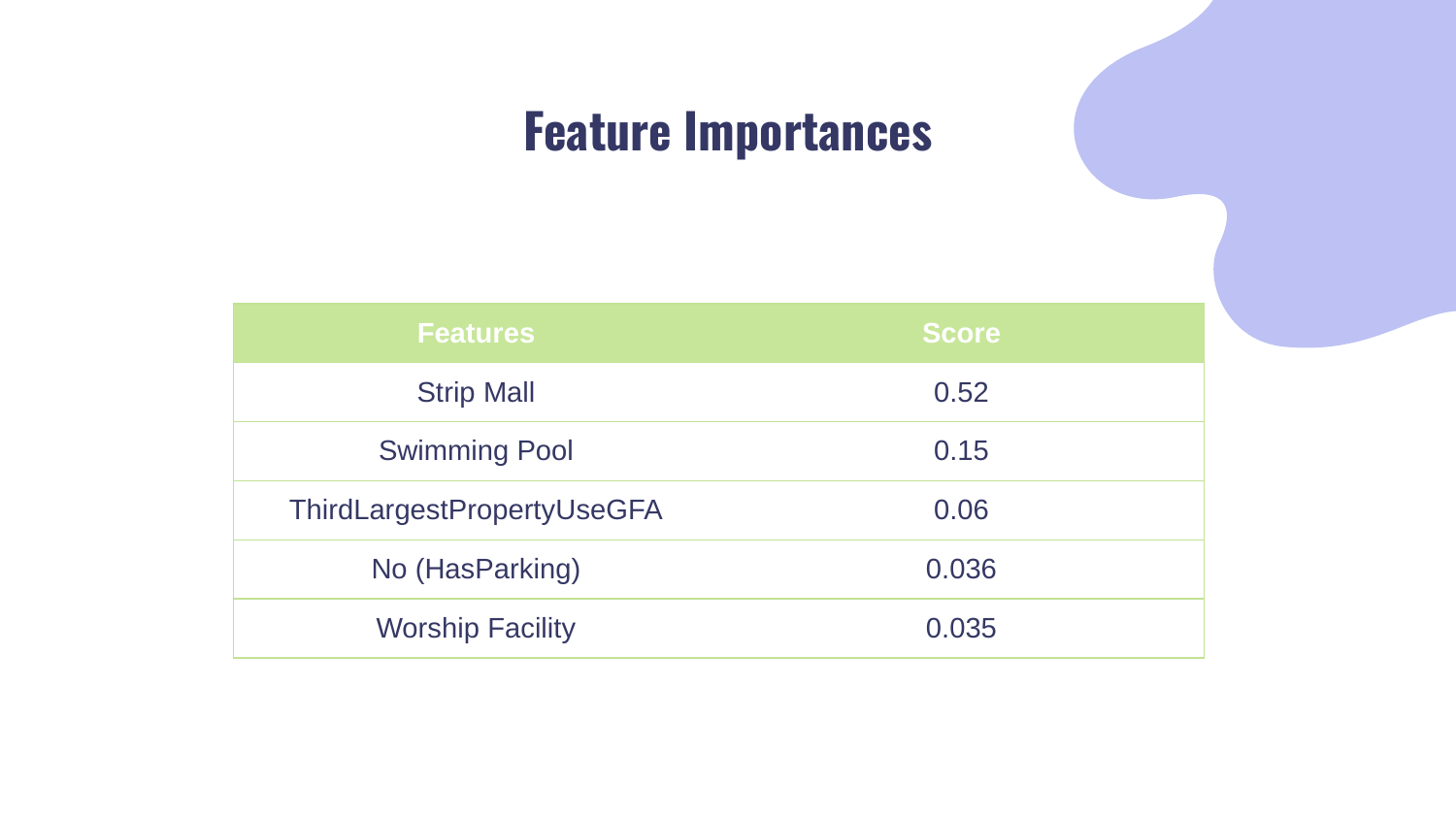

# Feature Importances
| Features | Score |
| --- | --- |
| Strip Mall | 0.52 |
| Swimming Pool | 0.15 |
| ThirdLargestPropertyUseGFA | 0.06 |
| No (HasParking) | 0.036 |
| Worship Facility | 0.035 |